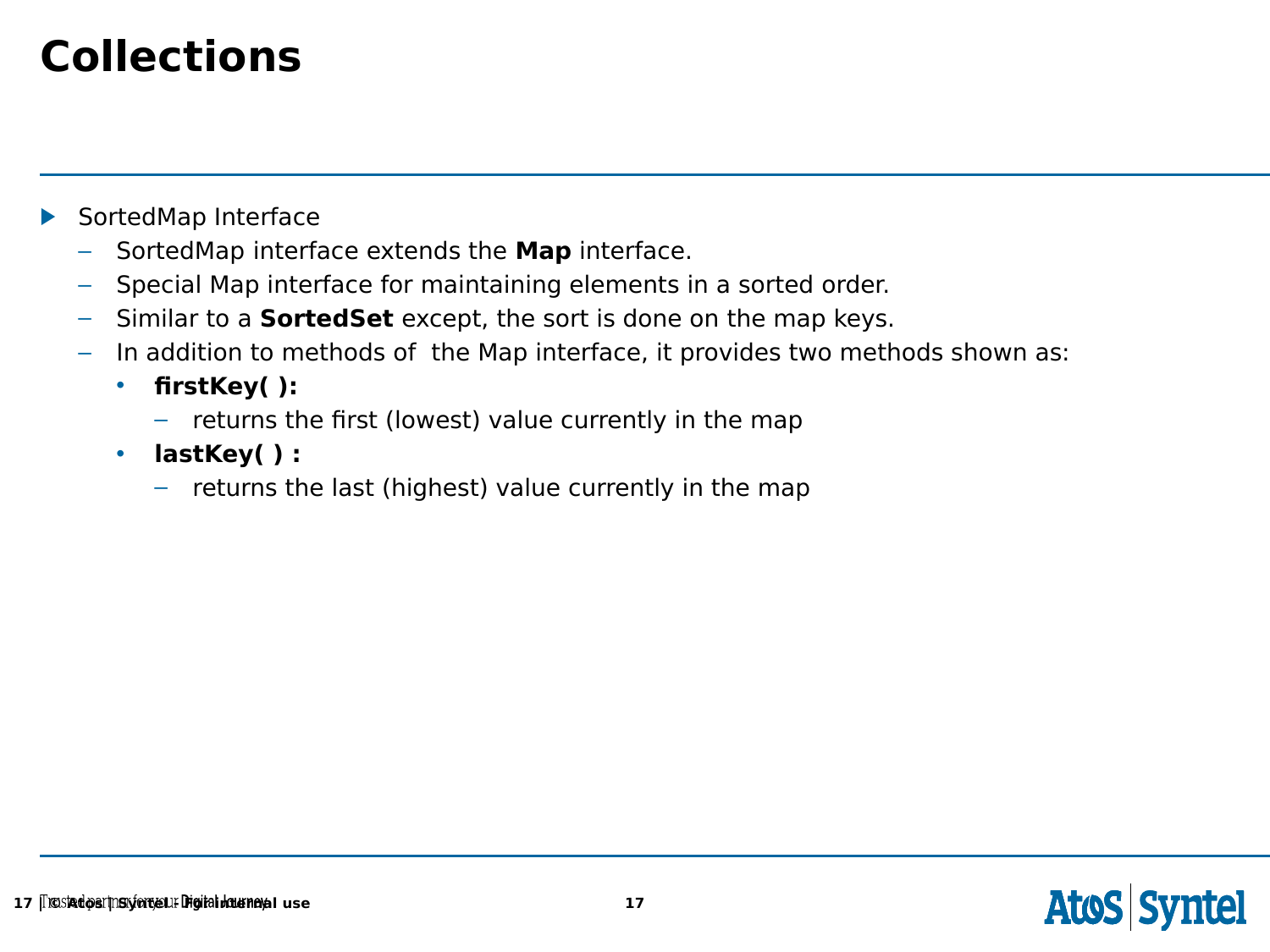

# Collections
SortedMap Interface
SortedMap interface extends the Map interface.
Special Map interface for maintaining elements in a sorted order.
Similar to a SortedSet except, the sort is done on the map keys.
In addition to methods of  the Map interface, it provides two methods shown as:
firstKey( ):
returns the first (lowest) value currently in the map
lastKey( ) :
returns the last (highest) value currently in the map